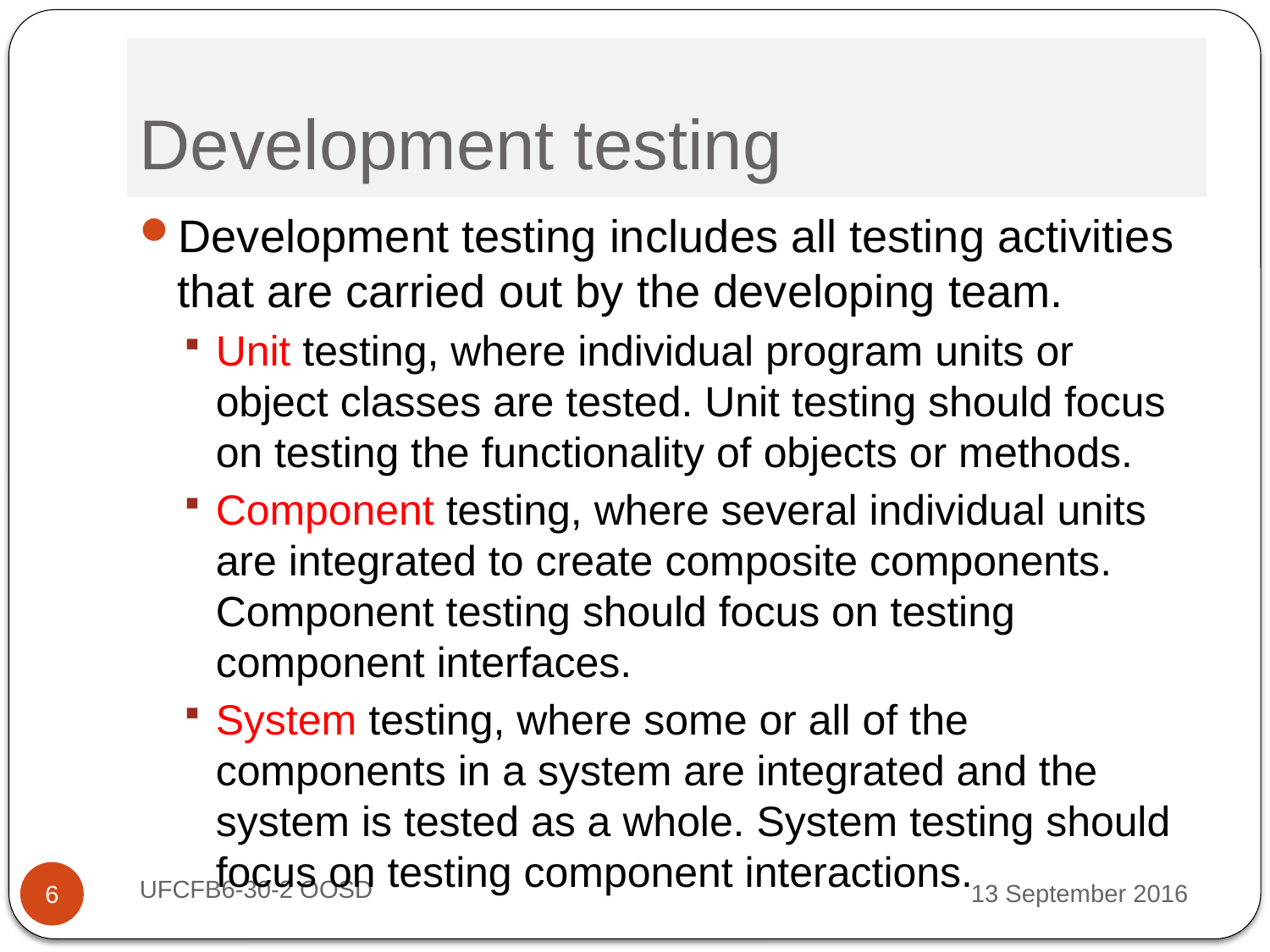

# Development testing
Development testing includes all testing activities that are carried out by the developing team.
Unit testing, where individual program units or object classes are tested. Unit testing should focus on testing the functionality of objects or methods.
Component testing, where several individual units are integrated to create composite components. Component testing should focus on testing component interfaces.
System testing, where some or all of the components in a system are integrated and the system is tested as a whole. System testing should focus on testing component interactions.

UFCFB6-30-2 OOSD
13 September 2016
6